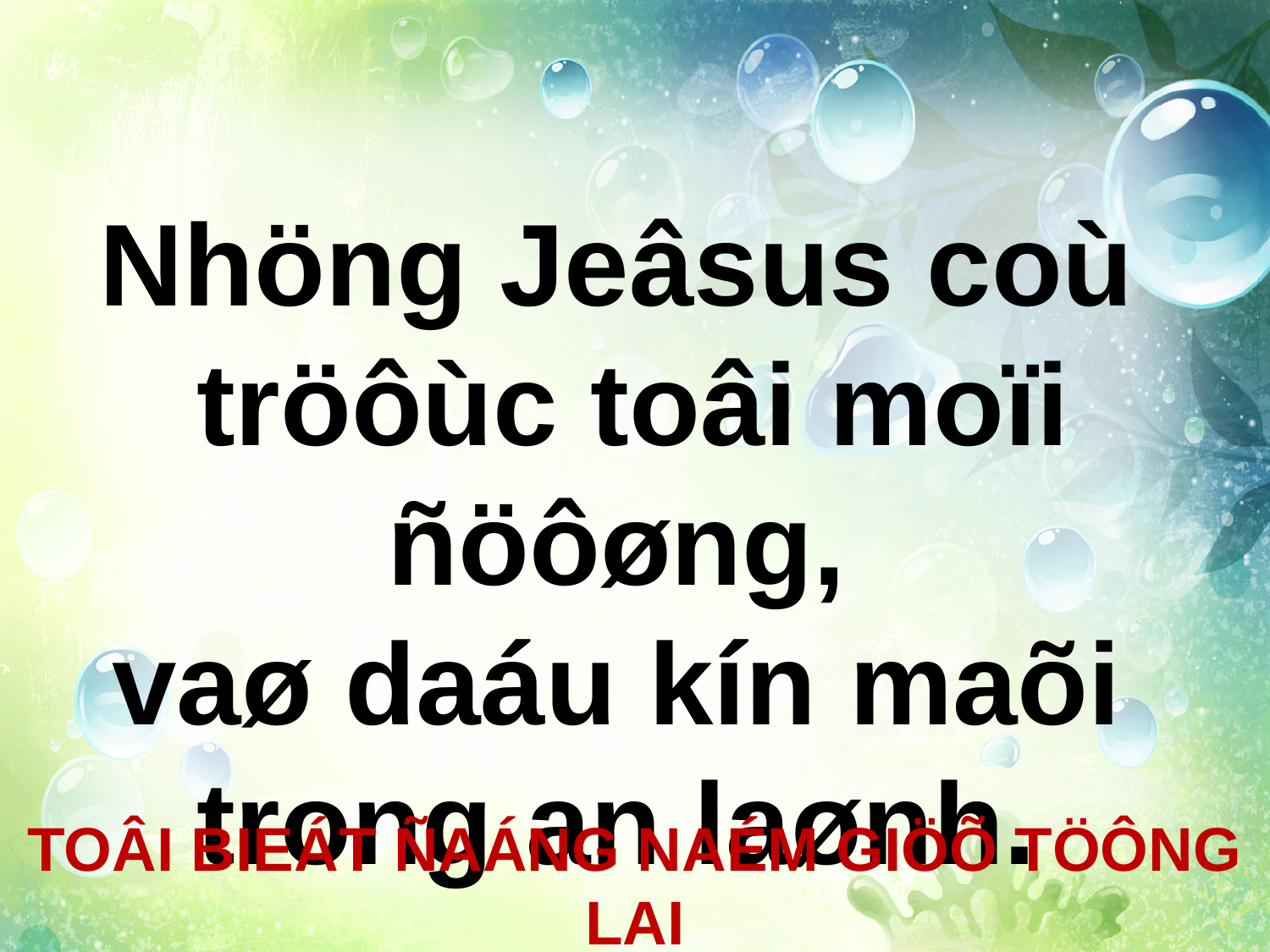

Nhöng Jeâsus coù
tröôùc toâi moïi ñöôøng,
vaø daáu kín maõi
trong an laønh.
TOÂI BIEÁT ÑAÁNG NAÉM GIÖÕ TÖÔNG LAI